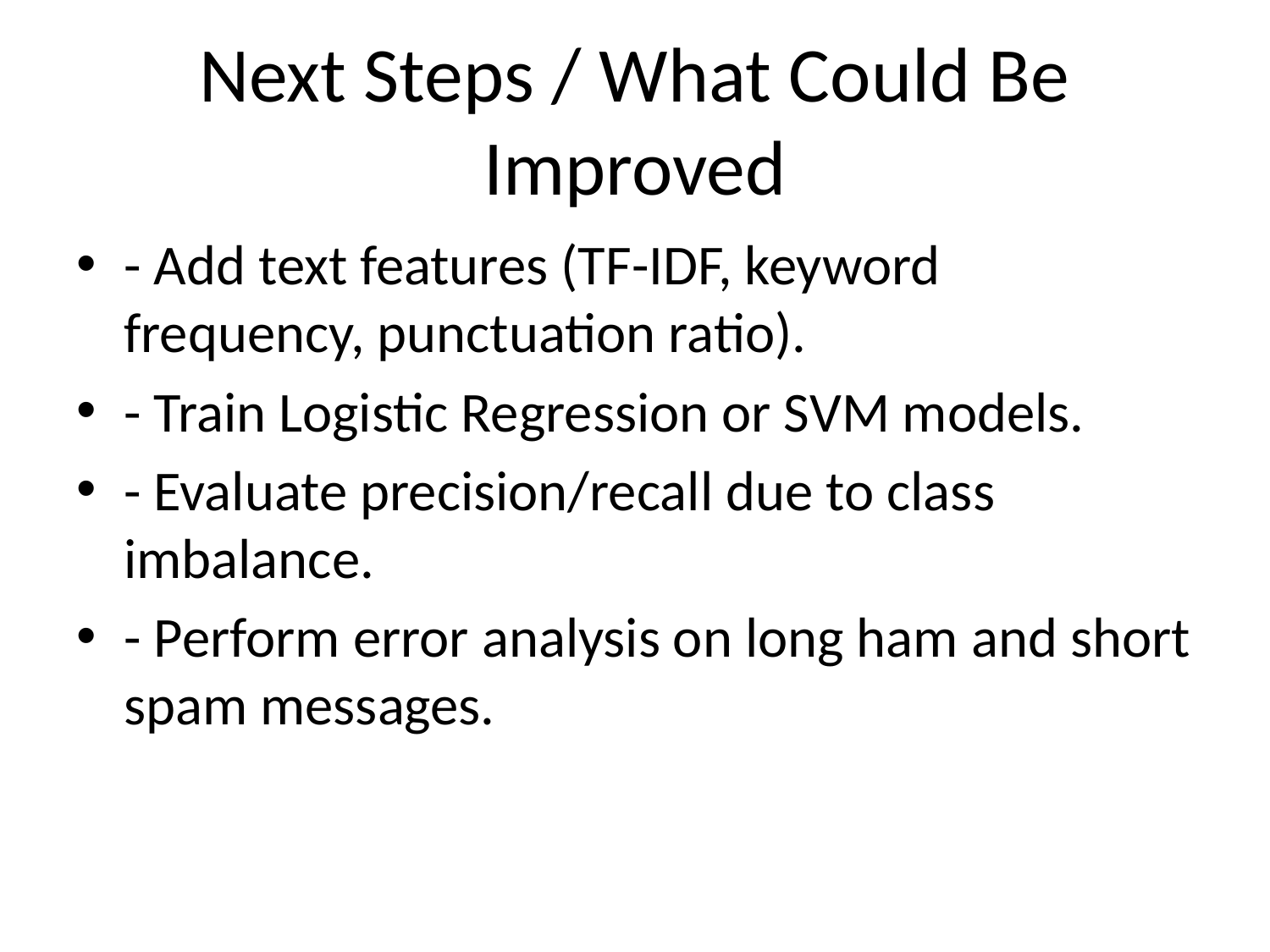

# Next Steps / What Could Be Improved
- Add text features (TF-IDF, keyword frequency, punctuation ratio).
- Train Logistic Regression or SVM models.
- Evaluate precision/recall due to class imbalance.
- Perform error analysis on long ham and short spam messages.